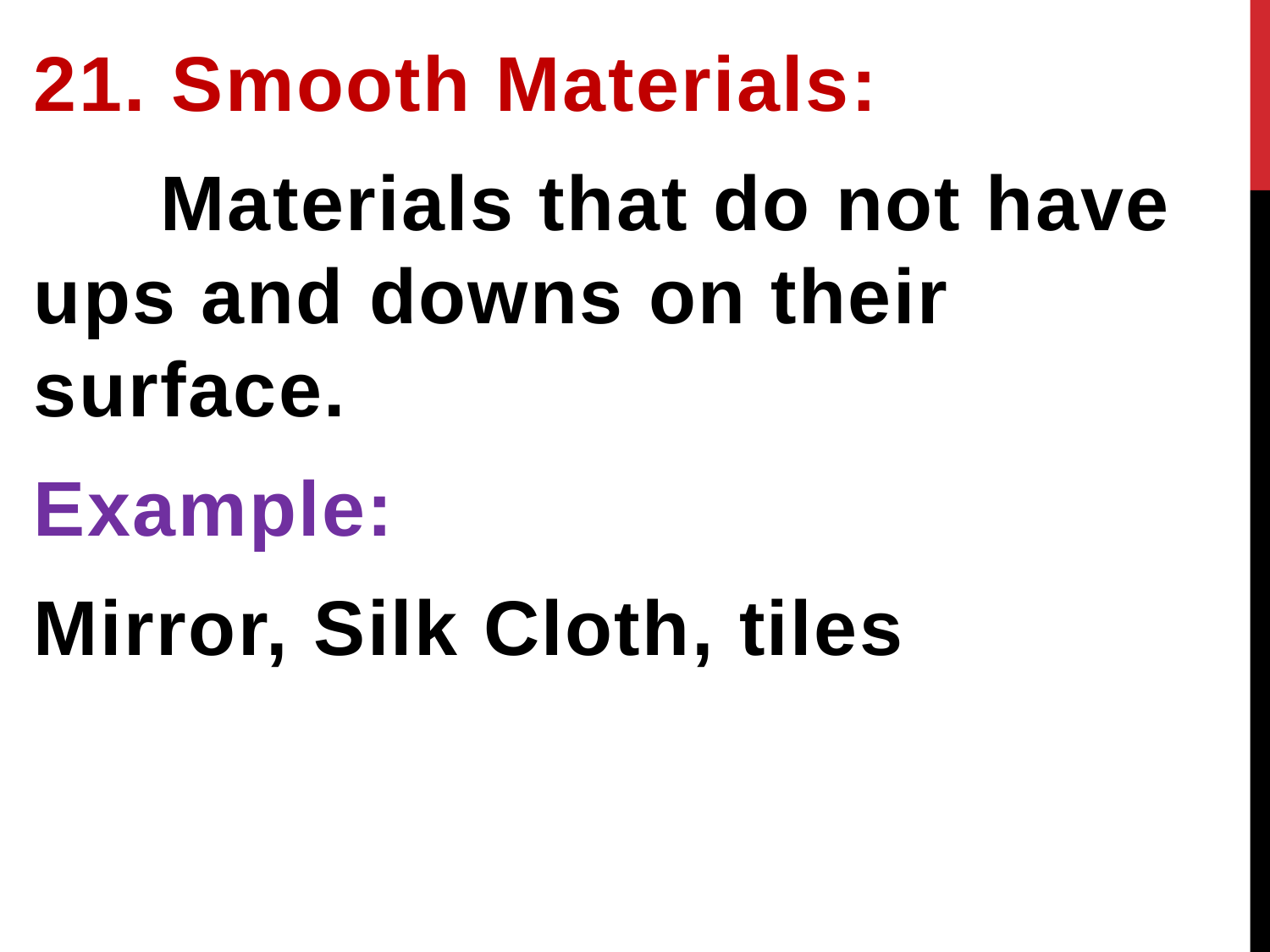

21. Smooth Materials:
	Materials that do not have ups and downs on their surface.
Example:
Mirror, Silk Cloth, tiles